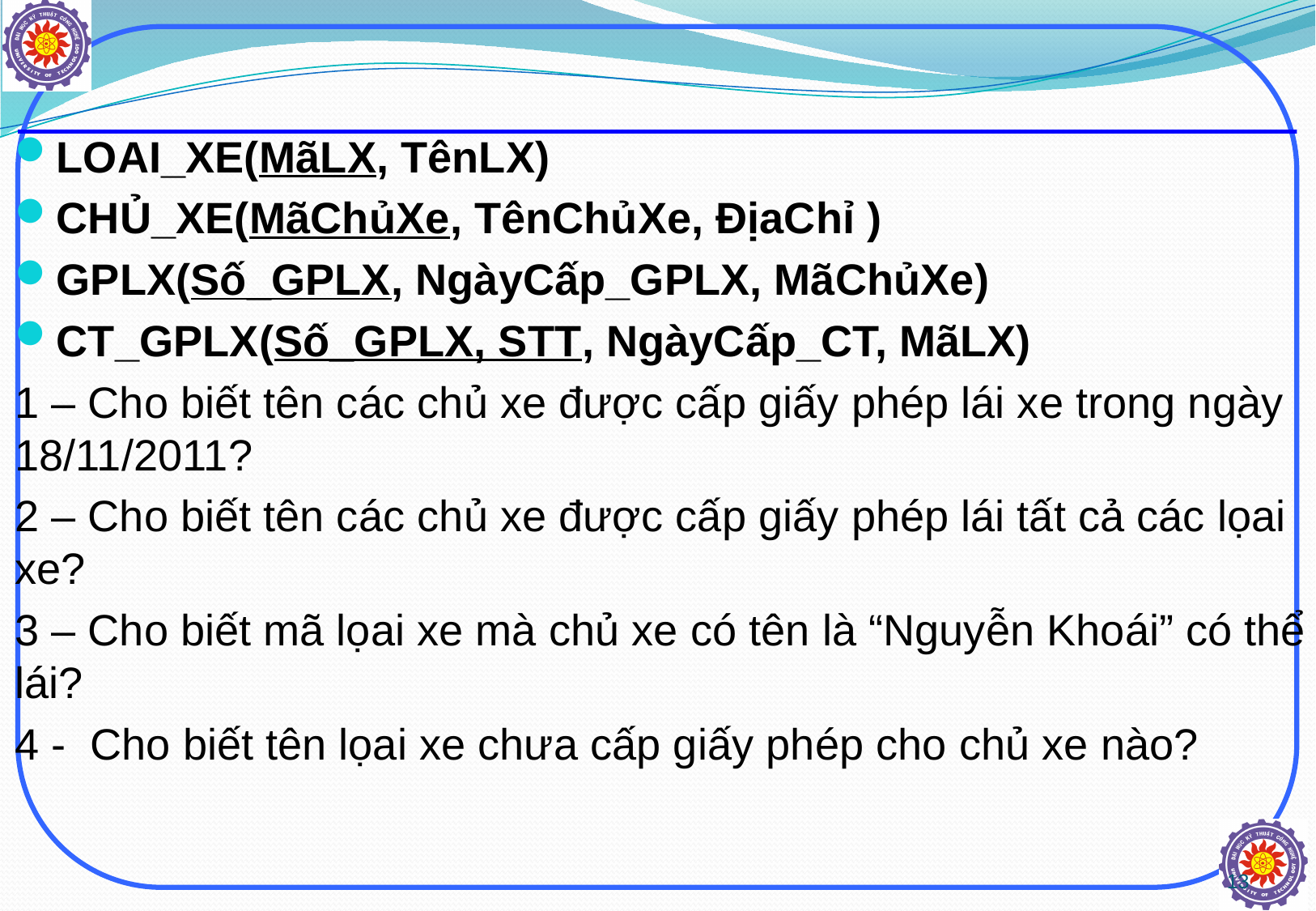

LOAI_XE(MãLX, TênLX)
CHỦ_XE(MãChủXe, TênChủXe, ĐịaChỉ )
GPLX(Số_GPLX, NgàyCấp_GPLX, MãChủXe)
CT_GPLX(Số_GPLX, STT, NgàyCấp_CT, MãLX)
1 – Cho biết tên các chủ xe được cấp giấy phép lái xe trong ngày 18/11/2011?
2 – Cho biết tên các chủ xe được cấp giấy phép lái tất cả các lọai xe?
3 – Cho biết mã lọai xe mà chủ xe có tên là “Nguyễn Khoái” có thể lái?
4 -  Cho biết tên lọai xe chưa cấp giấy phép cho chủ xe nào?

#
13